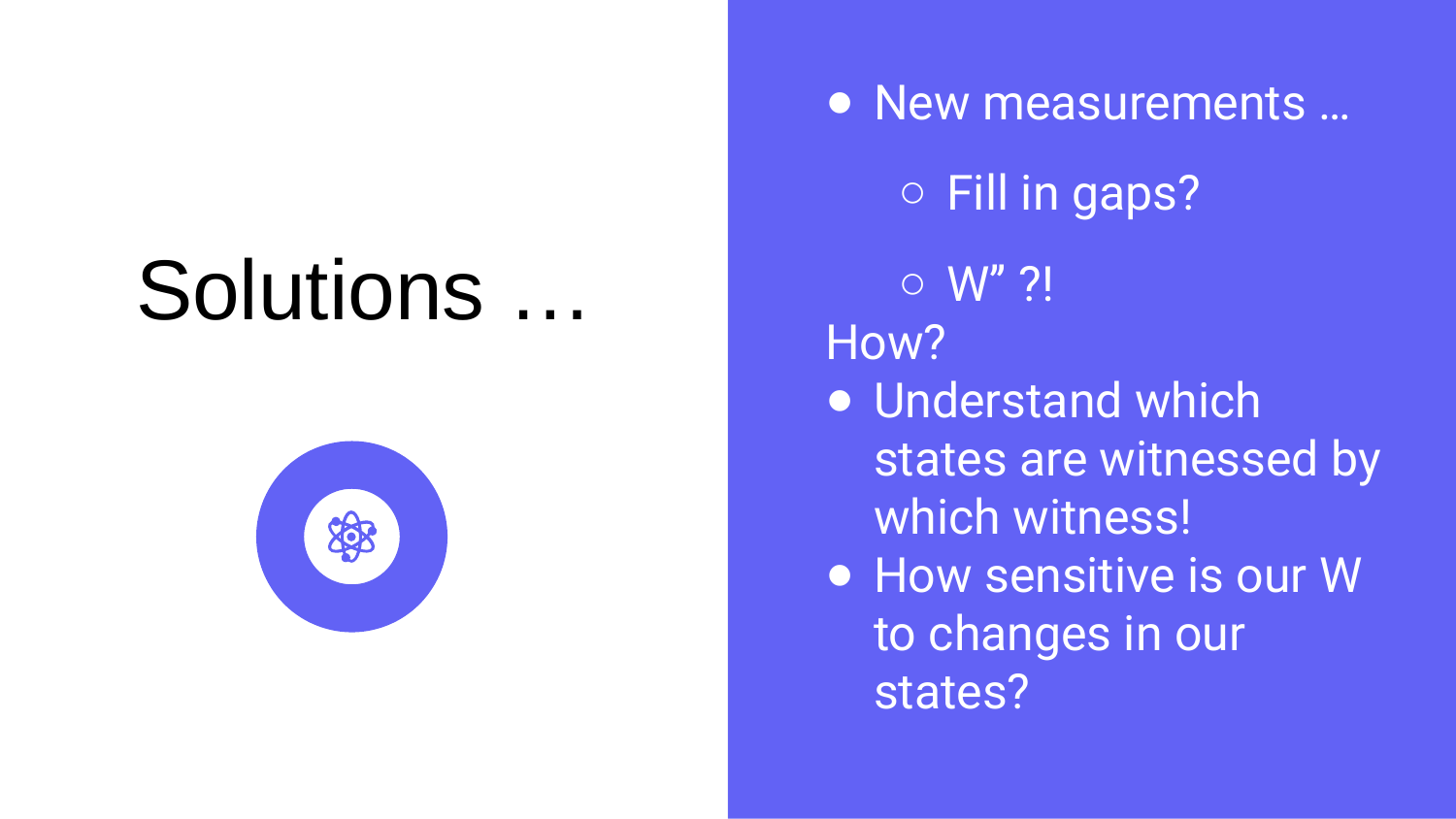

# Solutions …
New measurements …
Fill in gaps?
W’’ ?!
How?
Understand which states are witnessed by which witness!
How sensitive is our W to changes in our states?